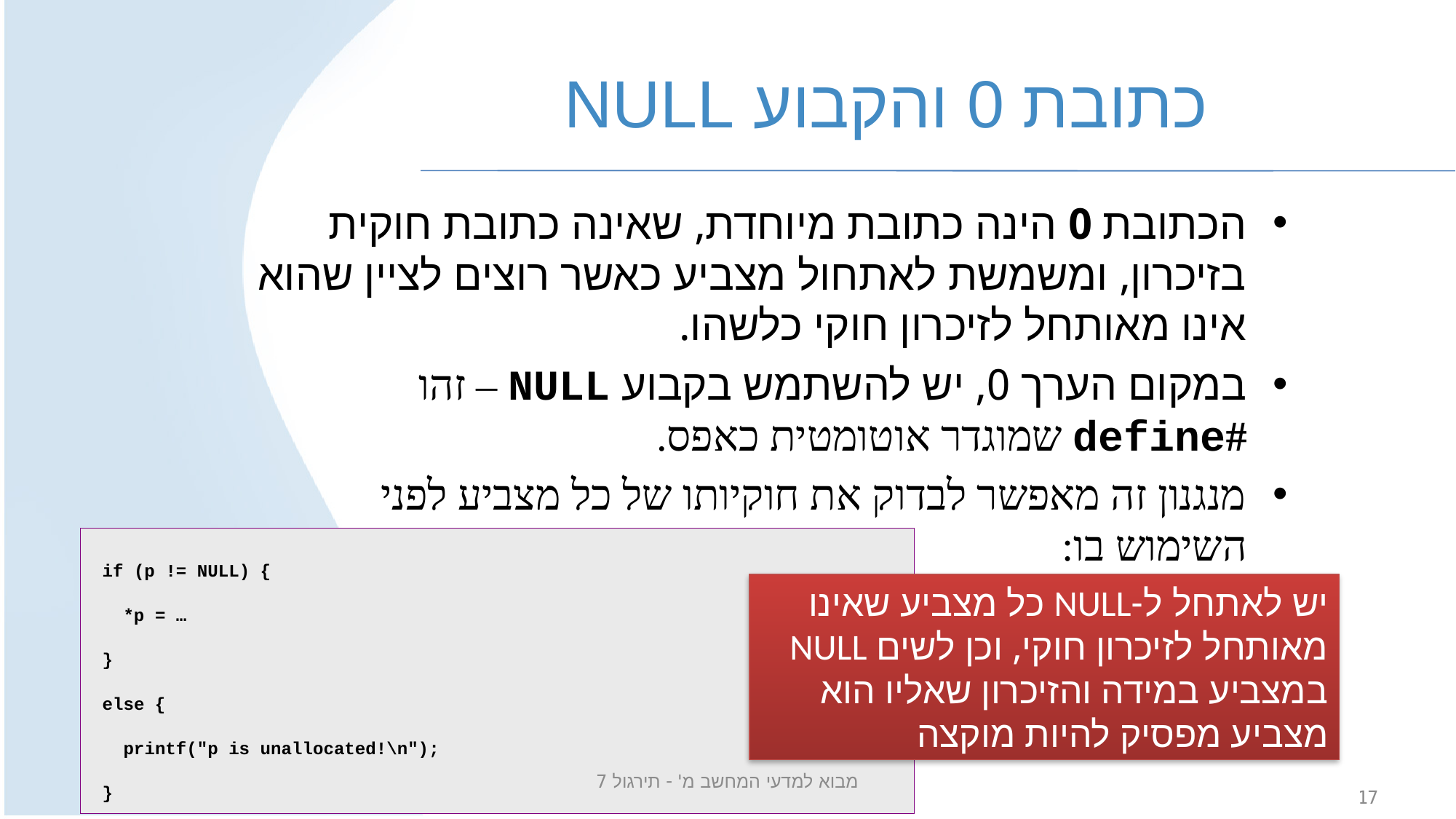

# כתובת 0 והקבוע NULL
הכתובת 0 הינה כתובת מיוחדת, שאינה כתובת חוקית בזיכרון, ומשמשת לאתחול מצביע כאשר רוצים לציין שהוא אינו מאותחל לזיכרון חוקי כלשהו.
במקום הערך 0, יש להשתמש בקבוע NULL – זהו #define שמוגדר אוטומטית כאפס.
מנגנון זה מאפשר לבדוק את חוקיותו של כל מצביע לפני השימוש בו:

if (p != NULL) {
  *p = …
}
else {
  printf("p is unallocated!\n");
}
יש לאתחל ל-NULL כל מצביע שאינו מאותחל לזיכרון חוקי, וכן לשים NULL במצביע במידה והזיכרון שאליו הוא מצביע מפסיק להיות מוקצה
מבוא למדעי המחשב מ' - תירגול 7
17